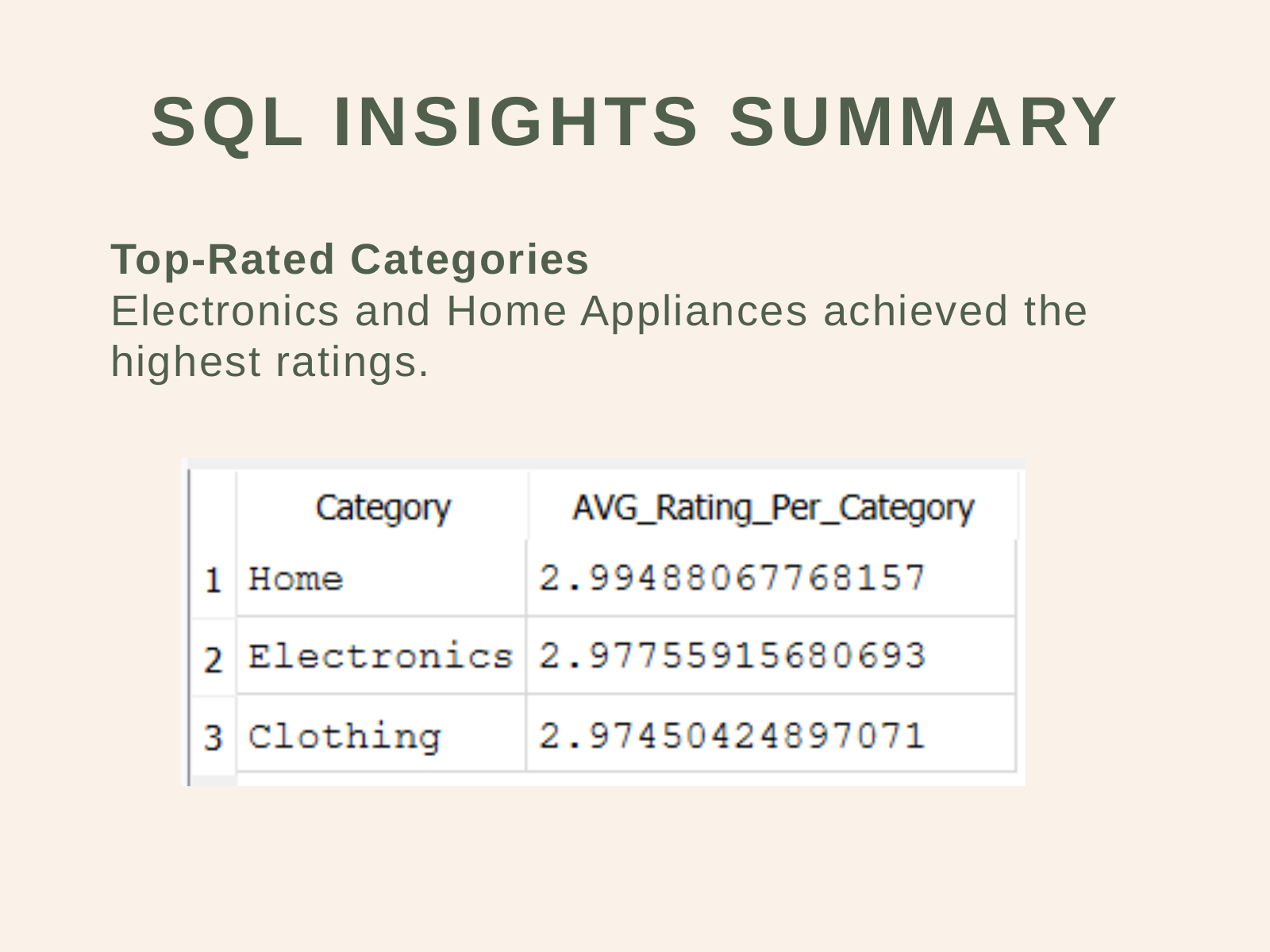

SQL INSIGHTS SUMMARY
Top-Rated Categories
Electronics and Home Appliances achieved the highest ratings.